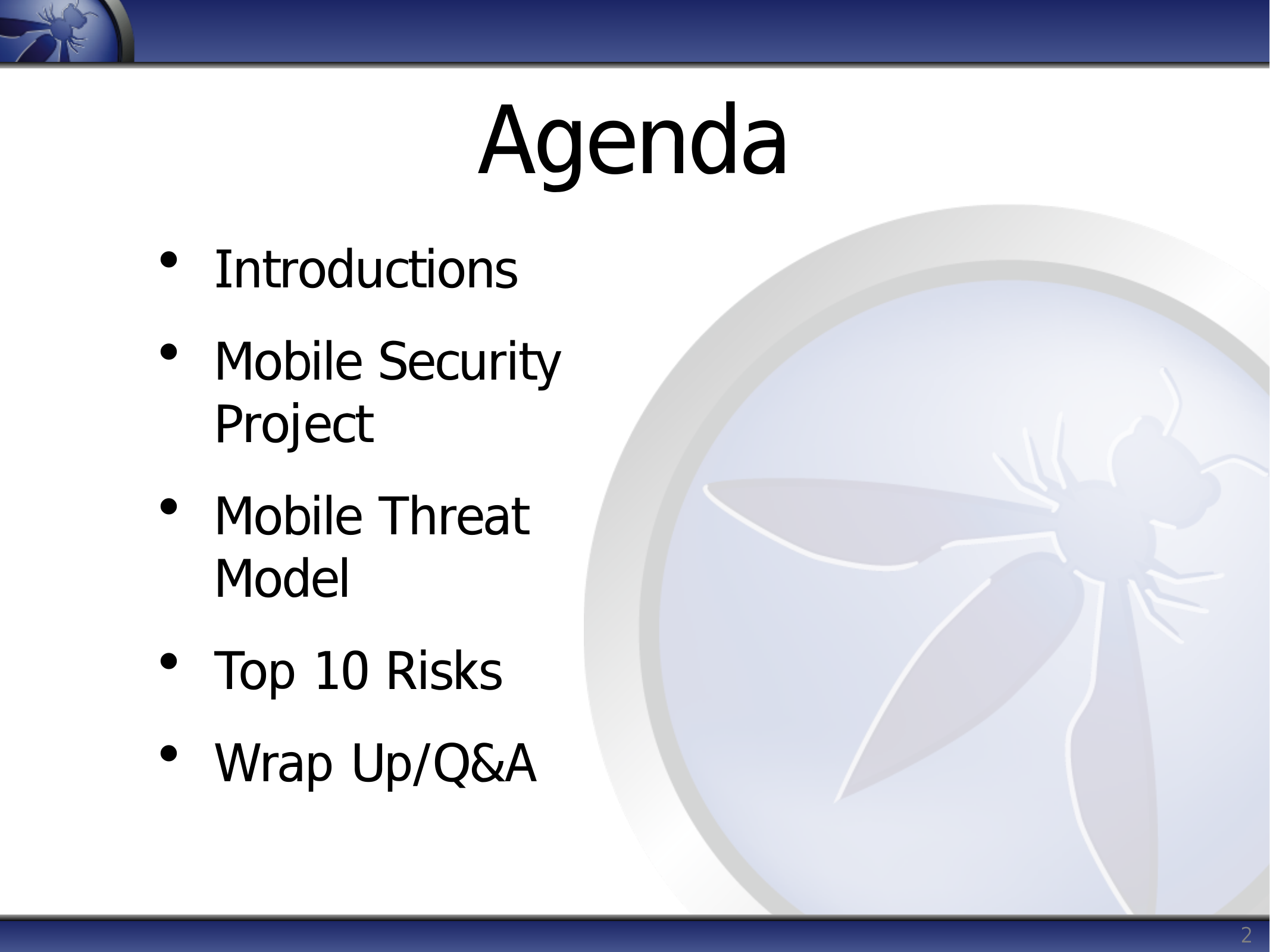

# Agenda
Introductions
Mobile Security Project
Mobile Threat Model
Top 10 Risks
Wrap Up/Q&A
2